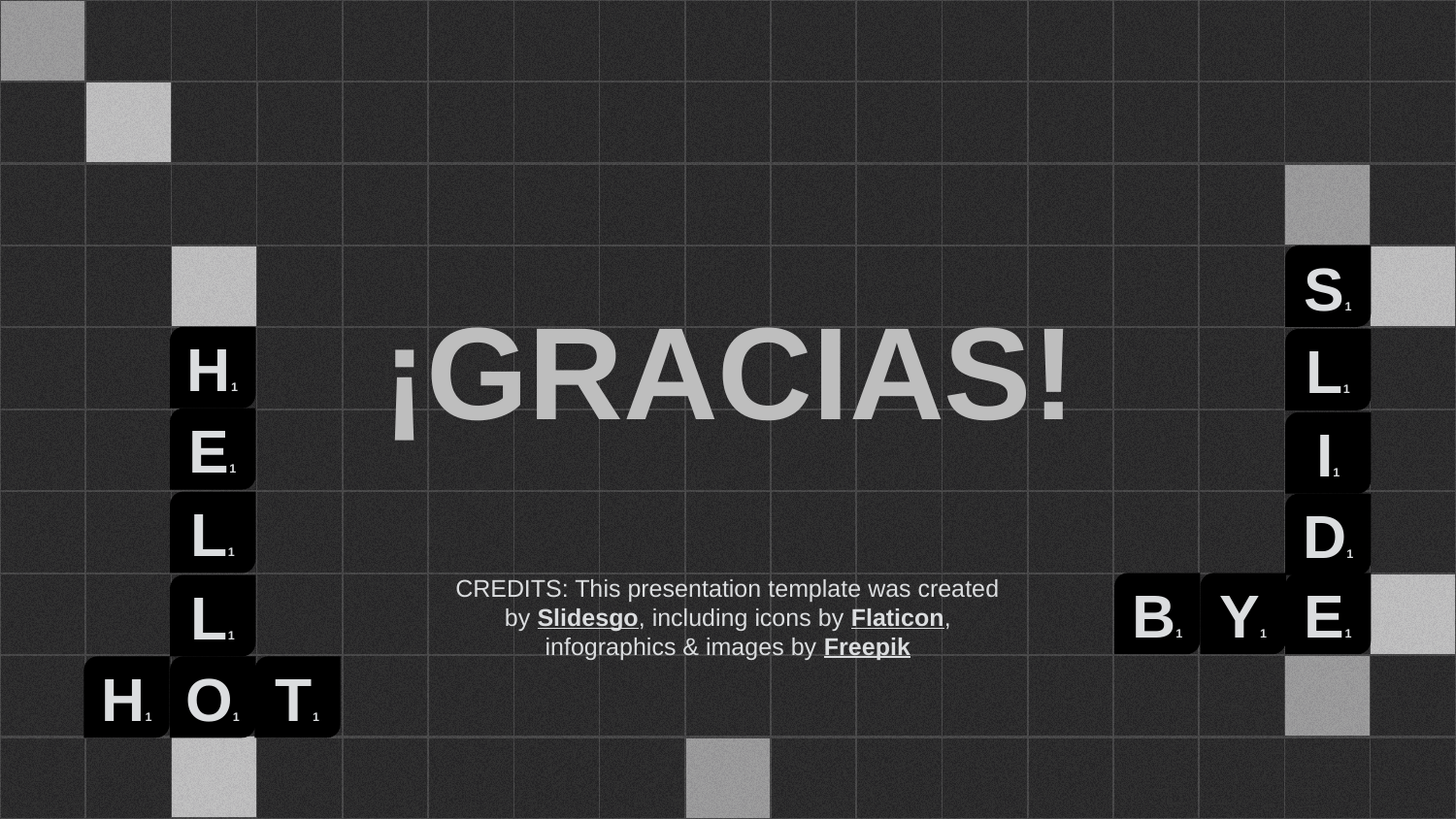

S1
# ¡GRACIAS!
H1
L1
E1
I1
L1
D1
B1
Y1
E1
L1
H1
O1
T1